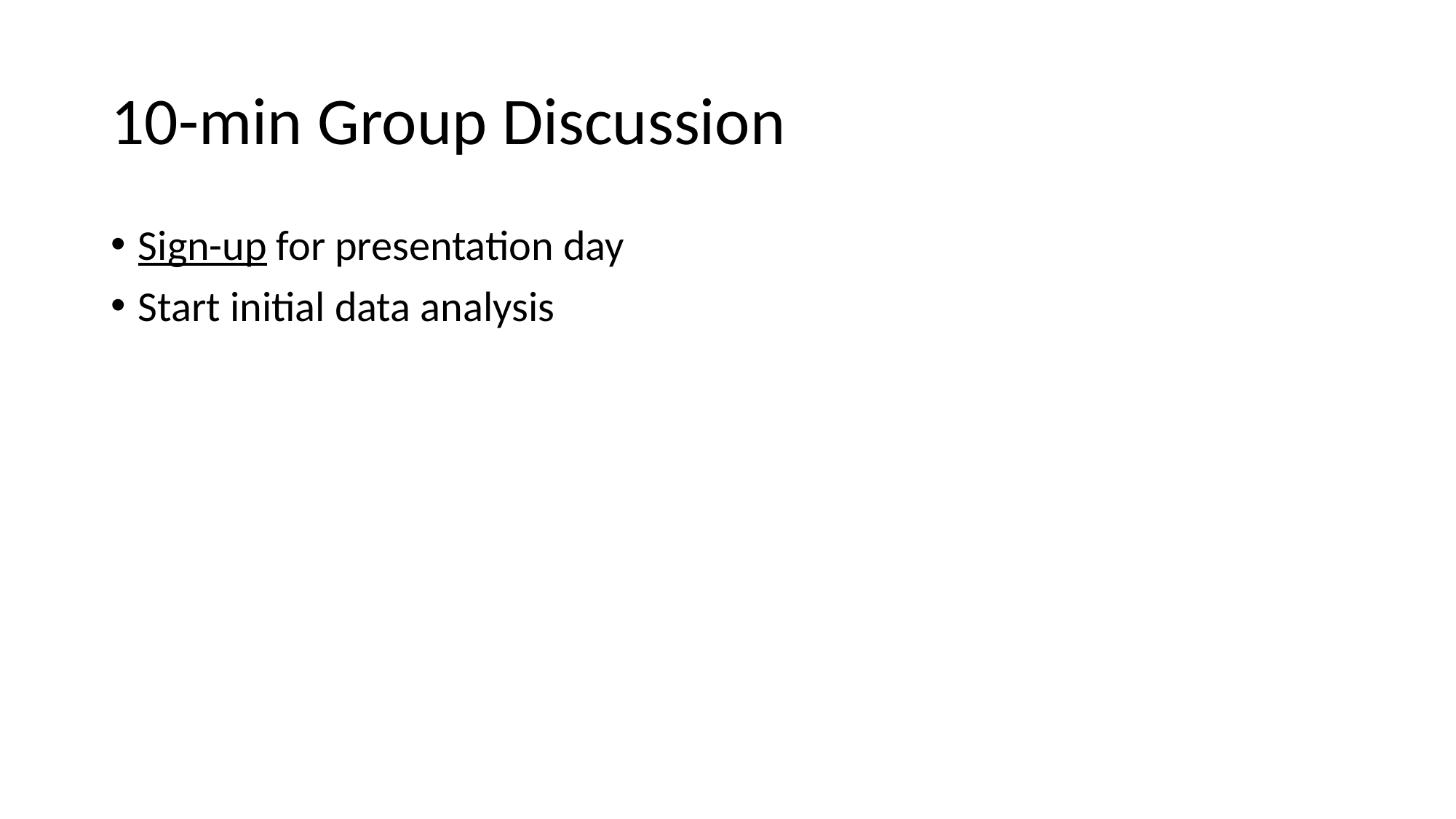

# 10-min Group Discussion
Sign-up for presentation day
Start initial data analysis